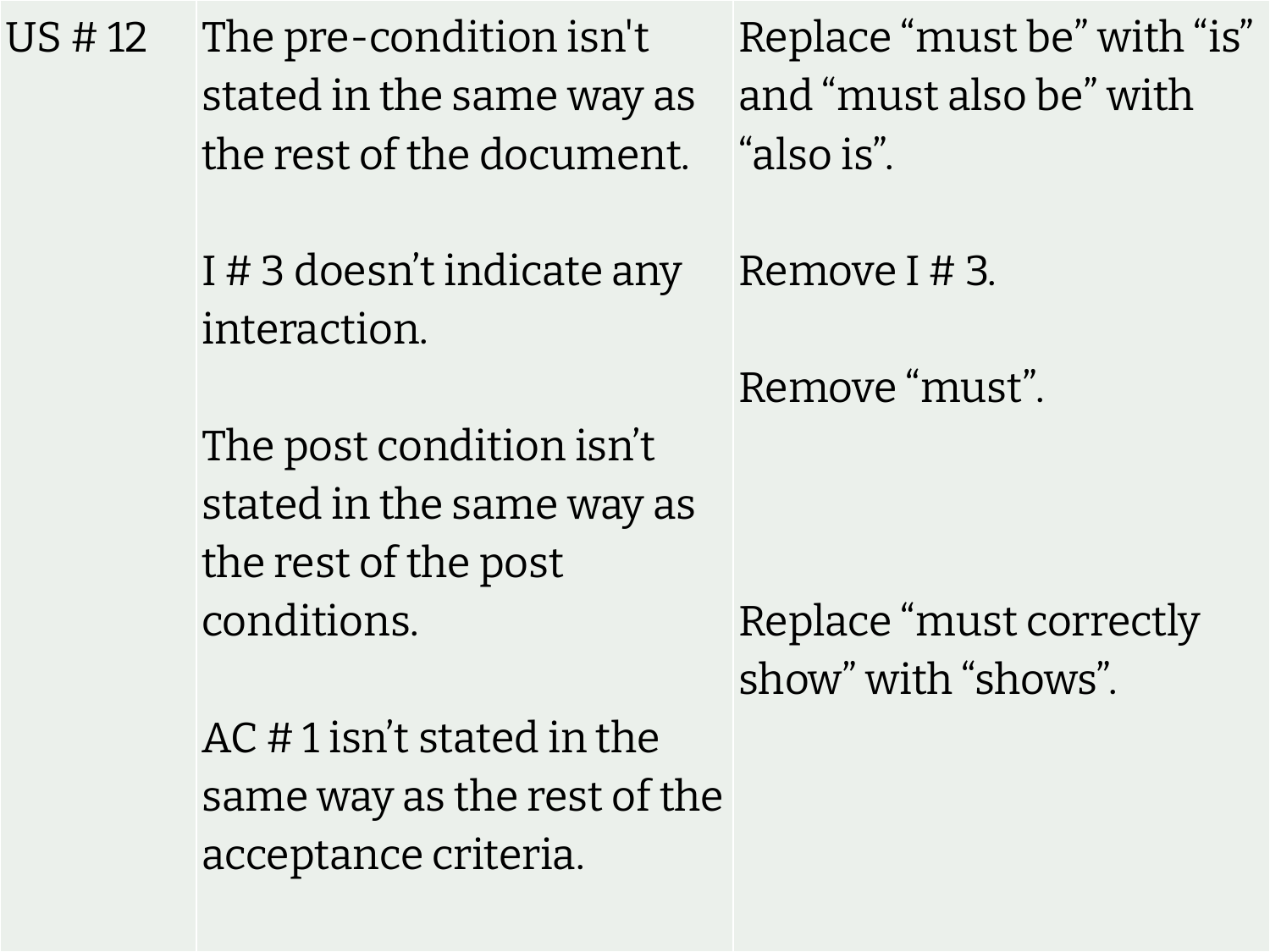

| US # 12 | The pre-condition isn't stated in the same way as the rest of the document.   I # 3 doesn’t indicate any interaction.   The post condition isn’t stated in the same way as the rest of the post conditions.   AC # 1 isn’t stated in the same way as the rest of the acceptance criteria. | Replace “must be” with “is” and “must also be” with “also is”.   Remove I # 3.   Remove “must”.       Replace “must correctly show” with “shows”. |
| --- | --- | --- |
#